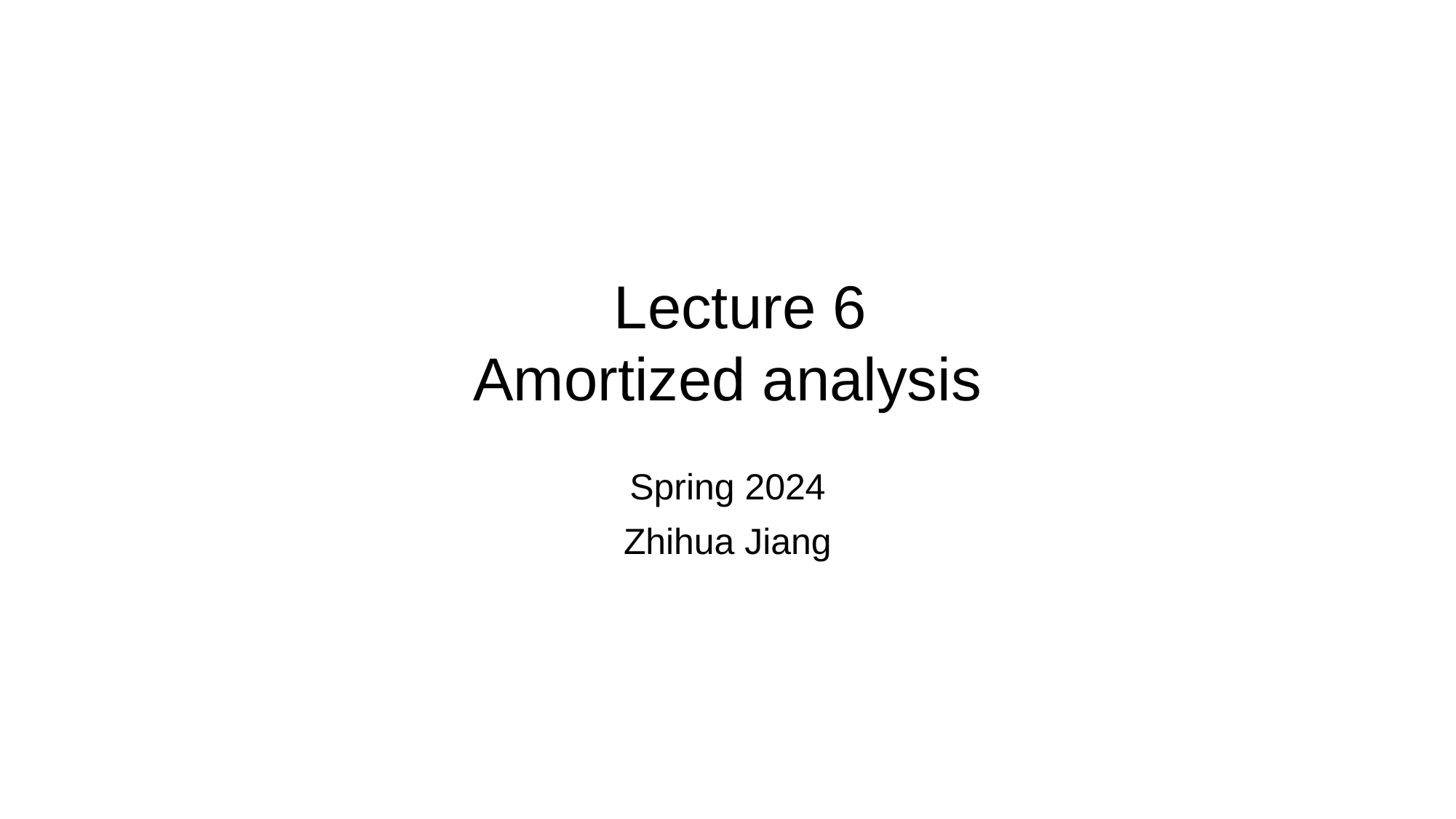

# Lecture 6 Amortized analysis
Spring 2024
Zhihua Jiang